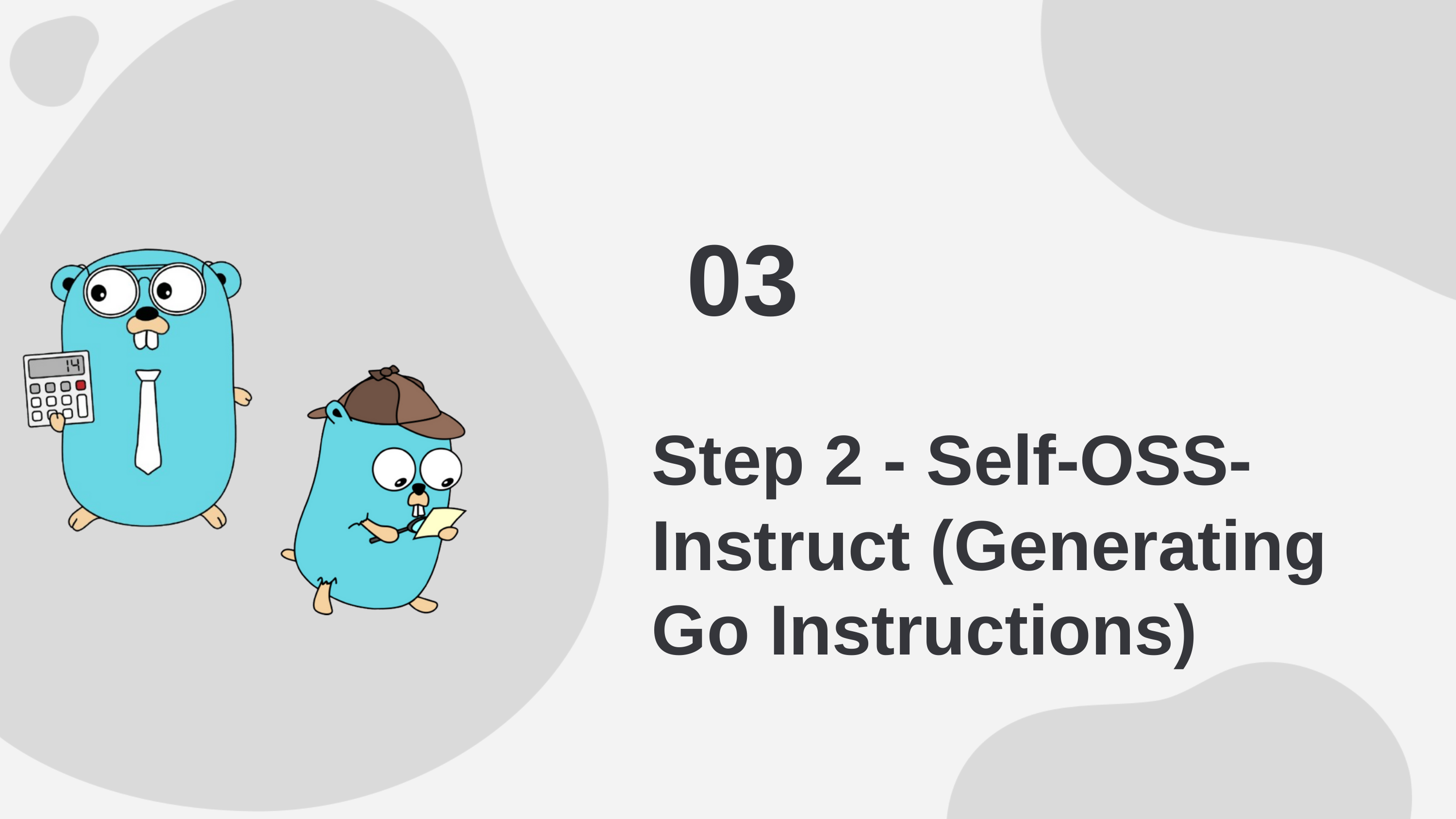

03

Step 2 - Self-OSS-Instruct (Generating Go Instructions)